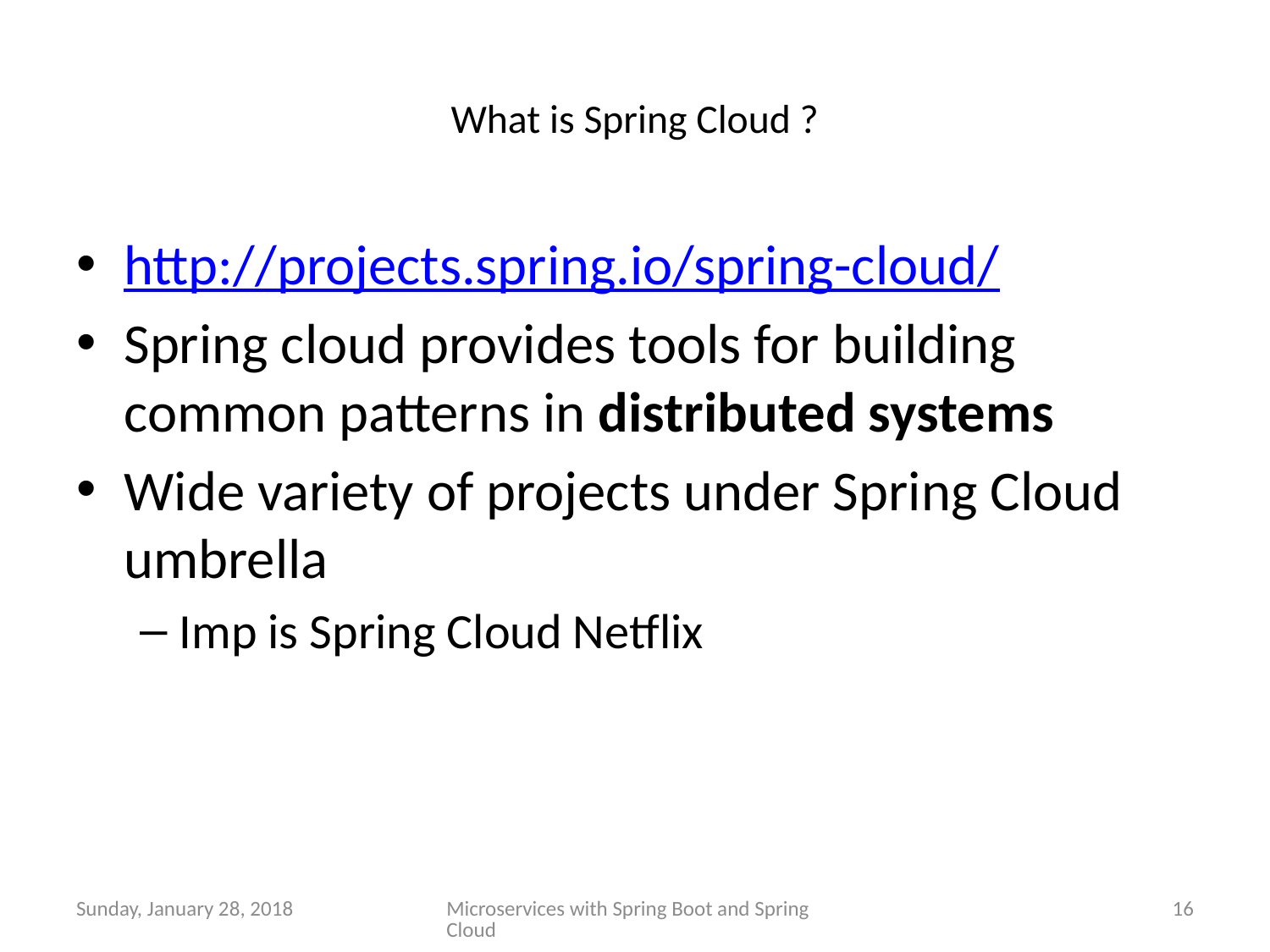

# What is Spring Cloud ?
http://projects.spring.io/spring-cloud/
Spring cloud provides tools for building common patterns in distributed systems
Wide variety of projects under Spring Cloud umbrella
Imp is Spring Cloud Netflix

Sunday, January 28, 2018
Microservices with Spring Boot and Spring Cloud
16